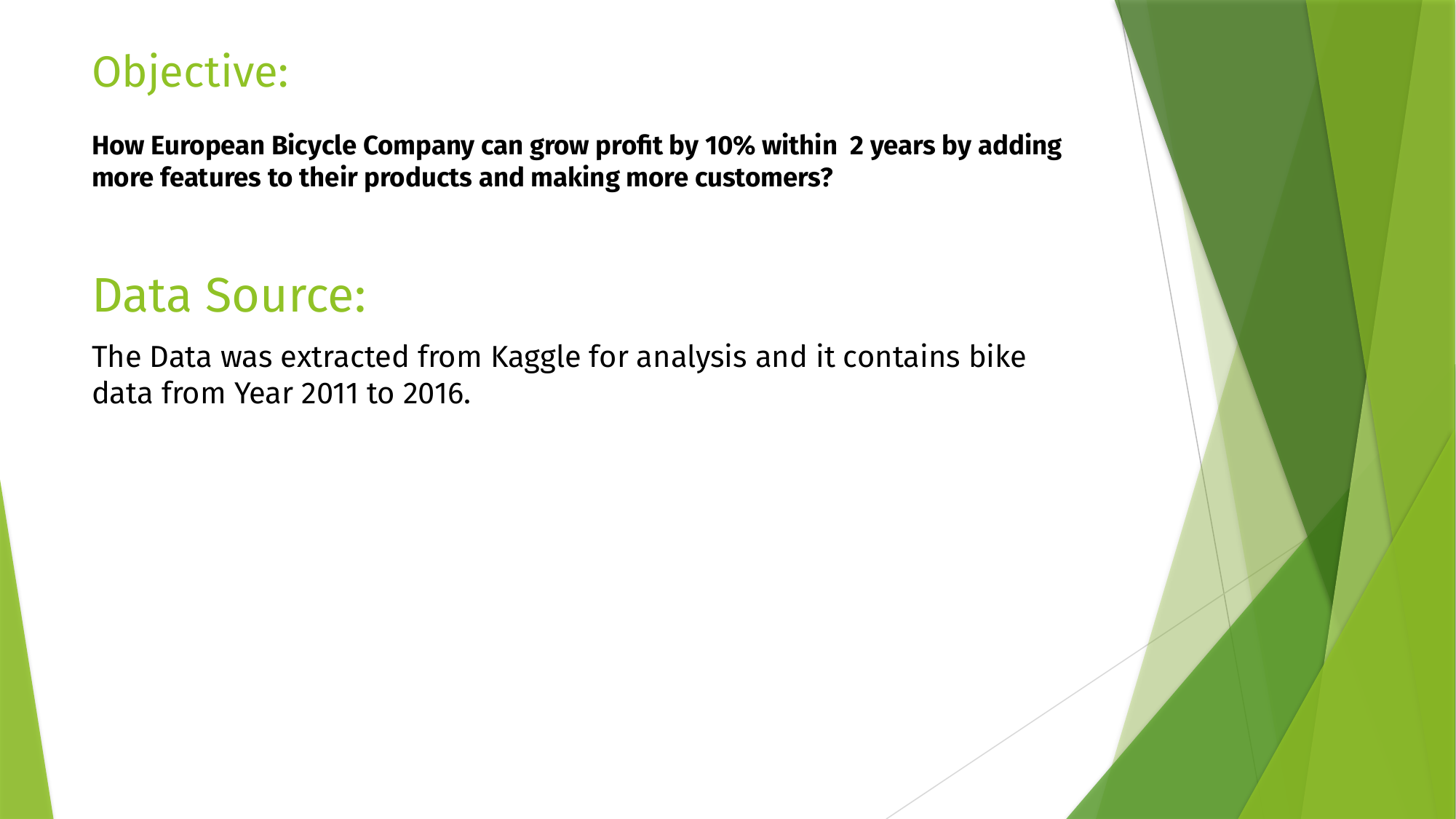

# Objective: How European Bicycle Company can grow profit by 10% within  2 years by adding more features to their products and making more customers?
Data Source:
The Data was extracted from Kaggle for analysis and it contains bike data from Year 2011 to 2016.